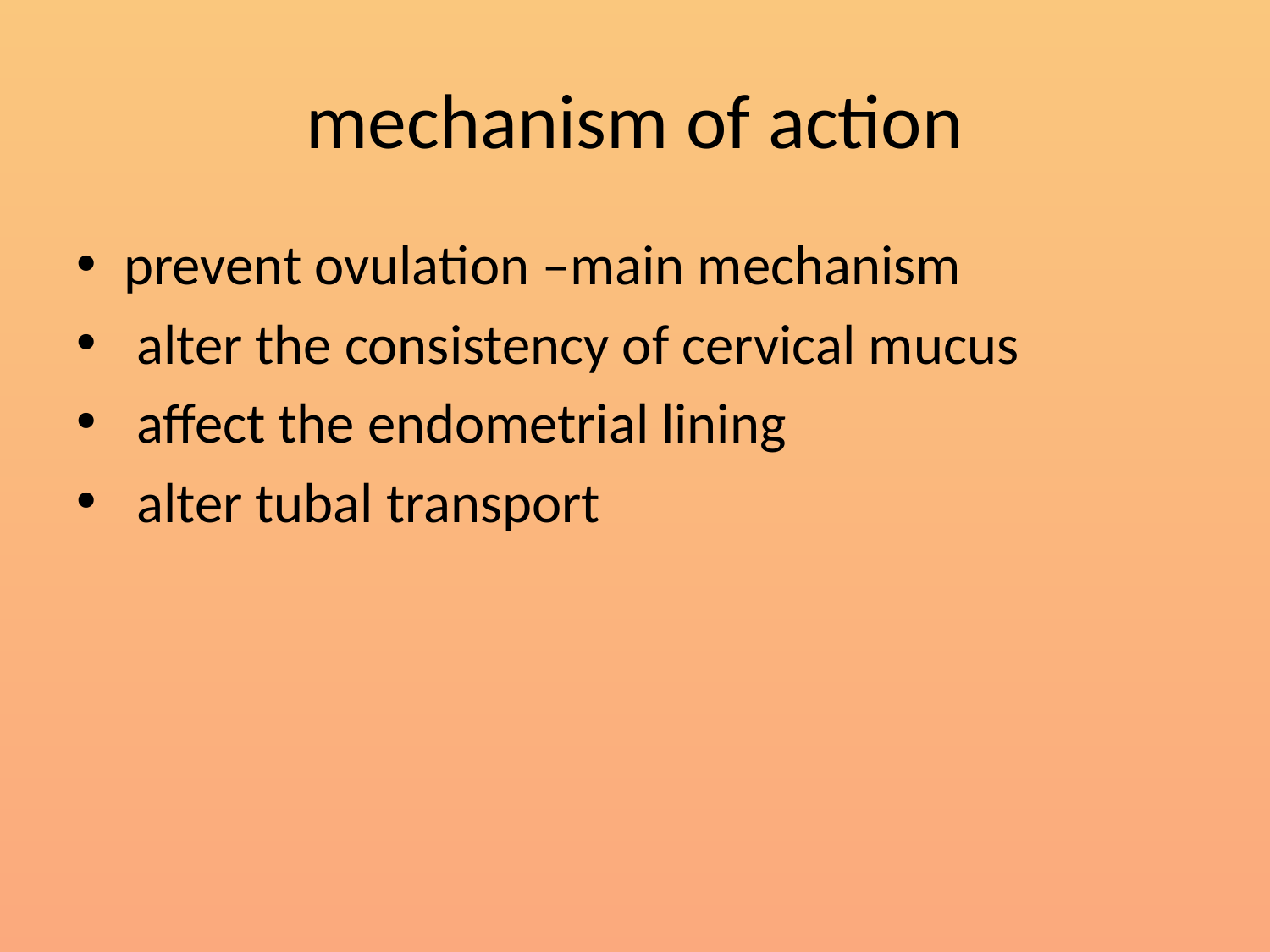

# mechanism of action
prevent ovulation –main mechanism
 alter the consistency of cervical mucus
 affect the endometrial lining
 alter tubal transport